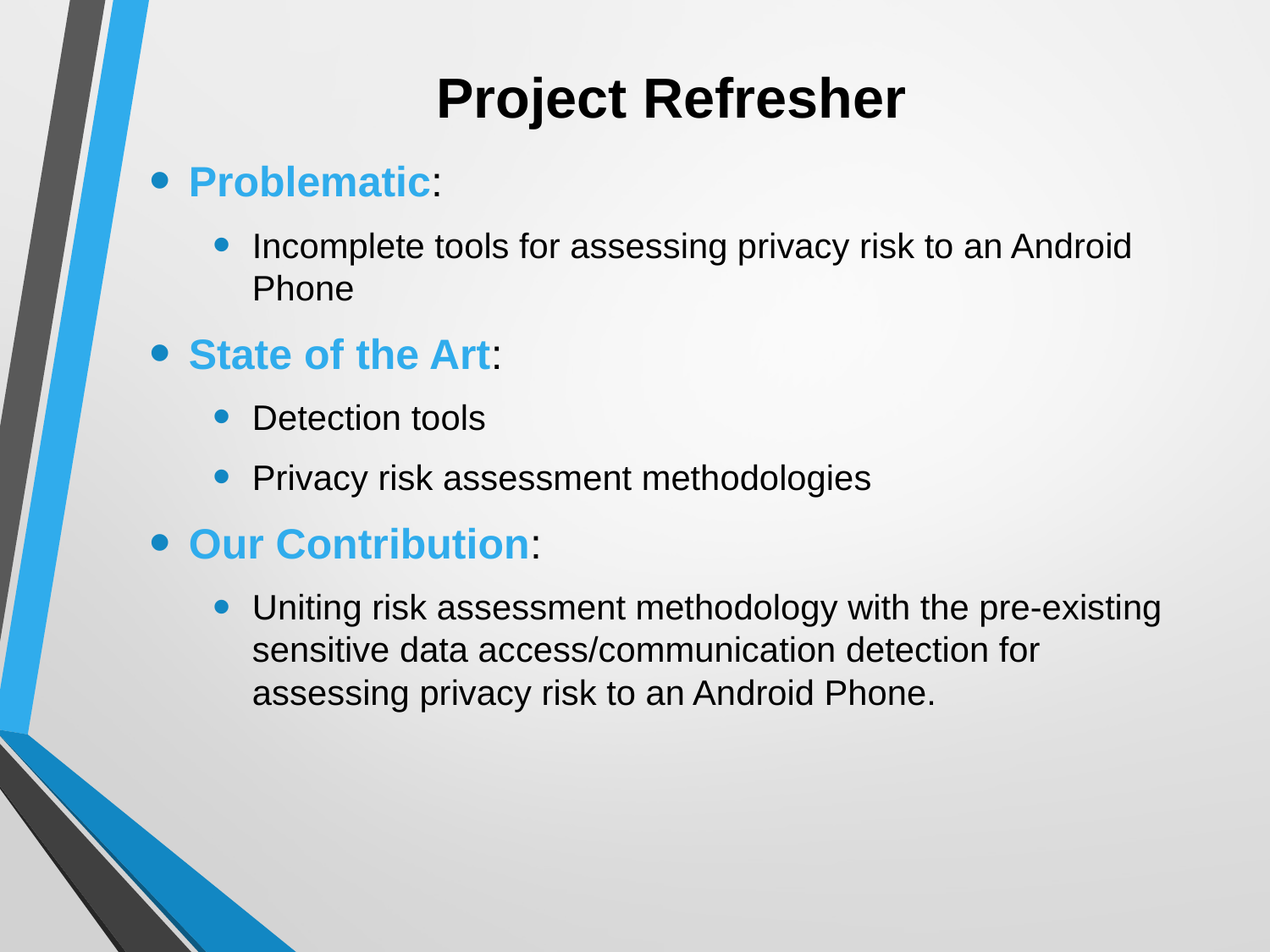

# Project Refresher
Problematic:
Incomplete tools for assessing privacy risk to an Android Phone
State of the Art:
Detection tools
Privacy risk assessment methodologies
Our Contribution:
Uniting risk assessment methodology with the pre-existing sensitive data access/communication detection for assessing privacy risk to an Android Phone.